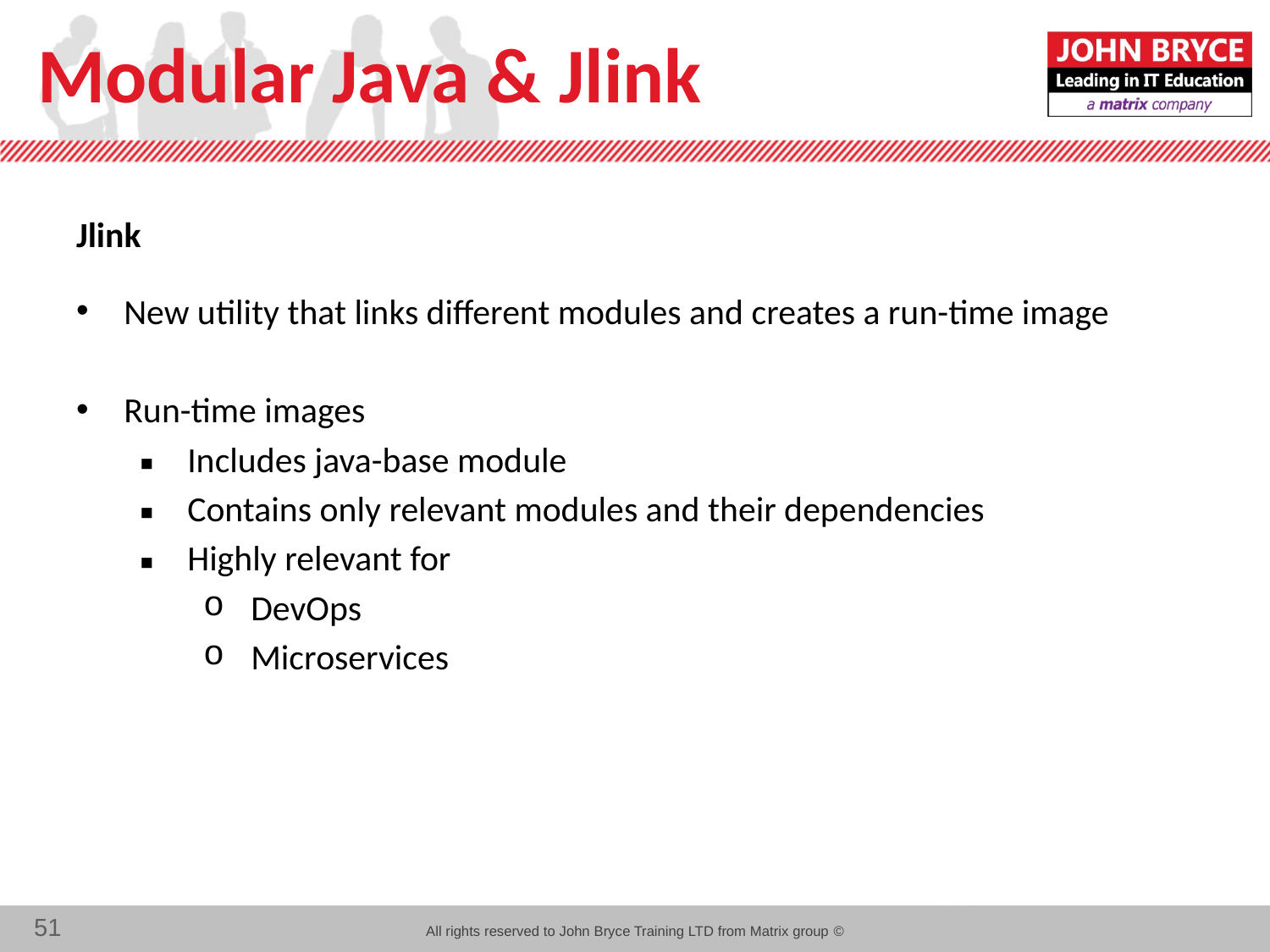

# Modular Java & Jlink
Jlink

New utility that links different modules and creates a run-time image

Run-time images
Includes java-base module
Contains only relevant modules and their dependencies
Highly relevant for
DevOps
Microservices